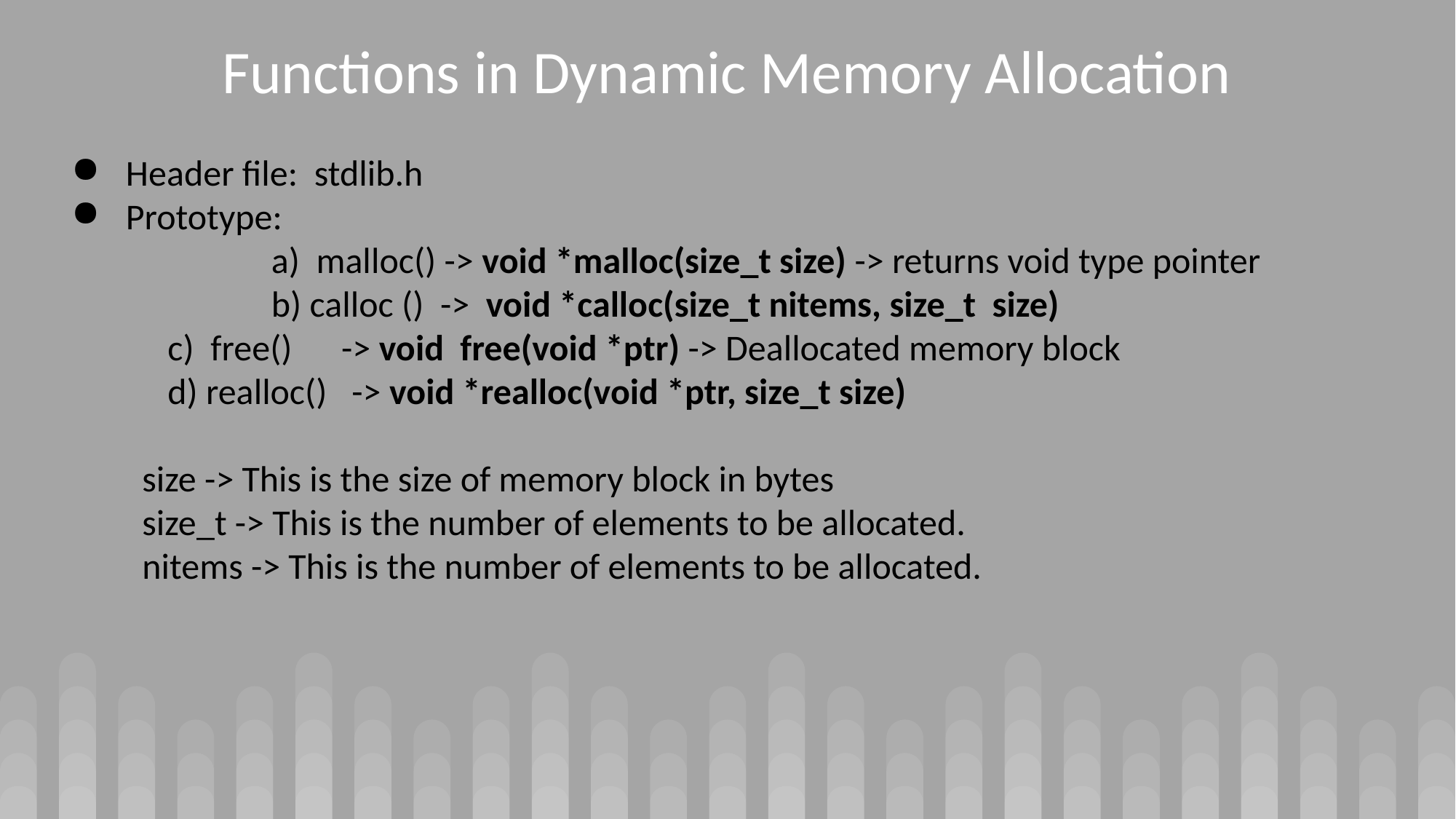

# Functions in Dynamic Memory Allocation
Header file:  stdlib.h
Prototype:
  		a)  malloc() -> void *malloc(size_t size) -> returns void type pointer
 		b) calloc ()  ->  void *calloc(size_t nitems, size_t  size)
              c)  free()      -> void  free(void *ptr) -> Deallocated memory block
              d) realloc()   -> void *realloc(void *ptr, size_t size)

  size -> This is the size of memory block in bytes
  size_t -> This is the number of elements to be allocated.
  nitems -> This is the number of elements to be allocated.